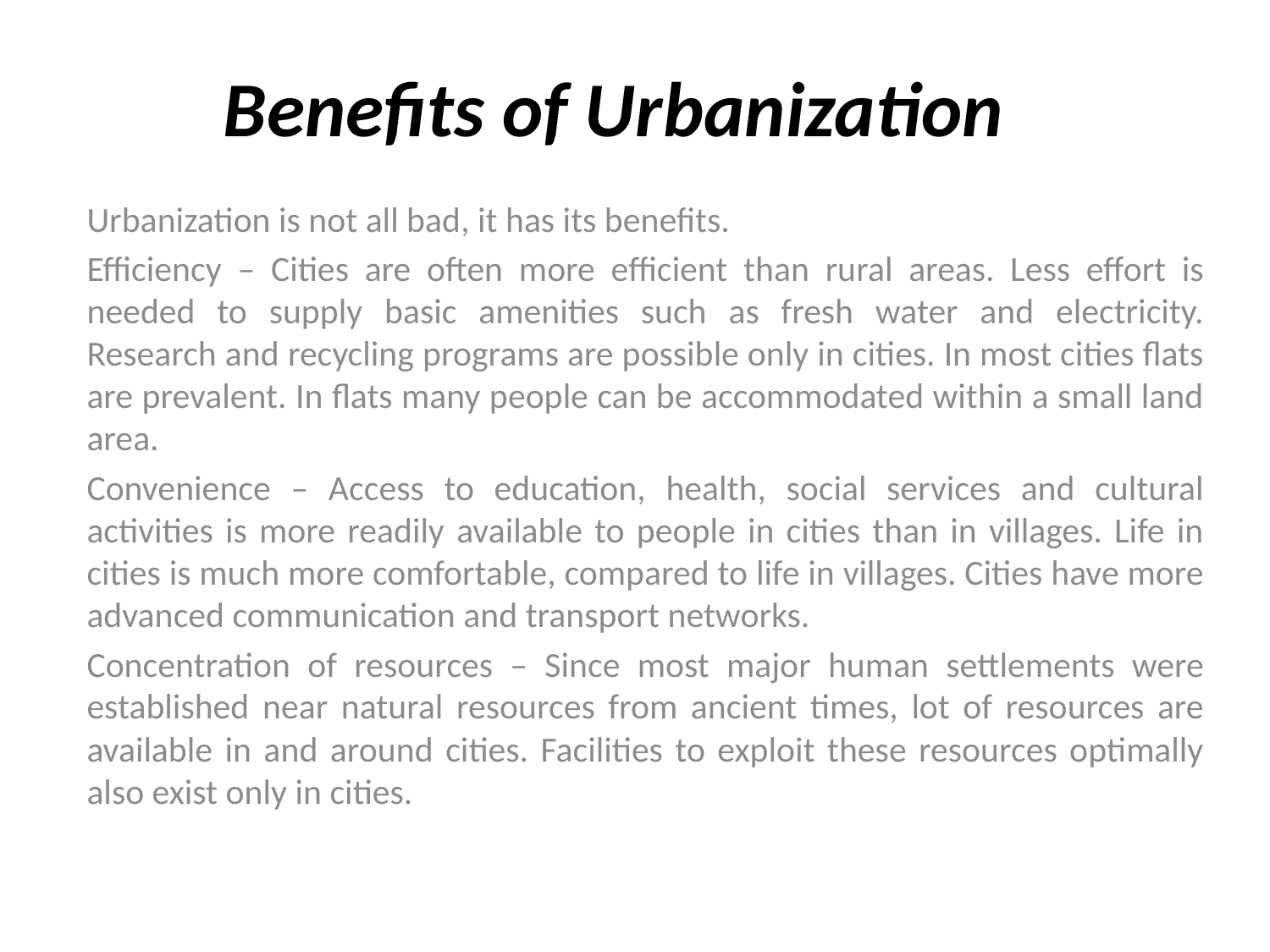

# Benefits of Urbanization
Urbanization is not all bad, it has its benefits.
Efficiency – Cities are often more efficient than rural areas. Less effort is needed to supply basic amenities such as fresh water and electricity. Research and recycling programs are possible only in cities. In most cities flats are prevalent. In flats many people can be accommodated within a small land area.
Convenience – Access to education, health, social services and cultural activities is more readily available to people in cities than in villages. Life in cities is much more comfortable, compared to life in villages. Cities have more advanced communication and transport networks.
Concentration of resources – Since most major human settlements were established near natural resources from ancient times, lot of resources are available in and around cities. Facilities to exploit these resources optimally also exist only in cities.